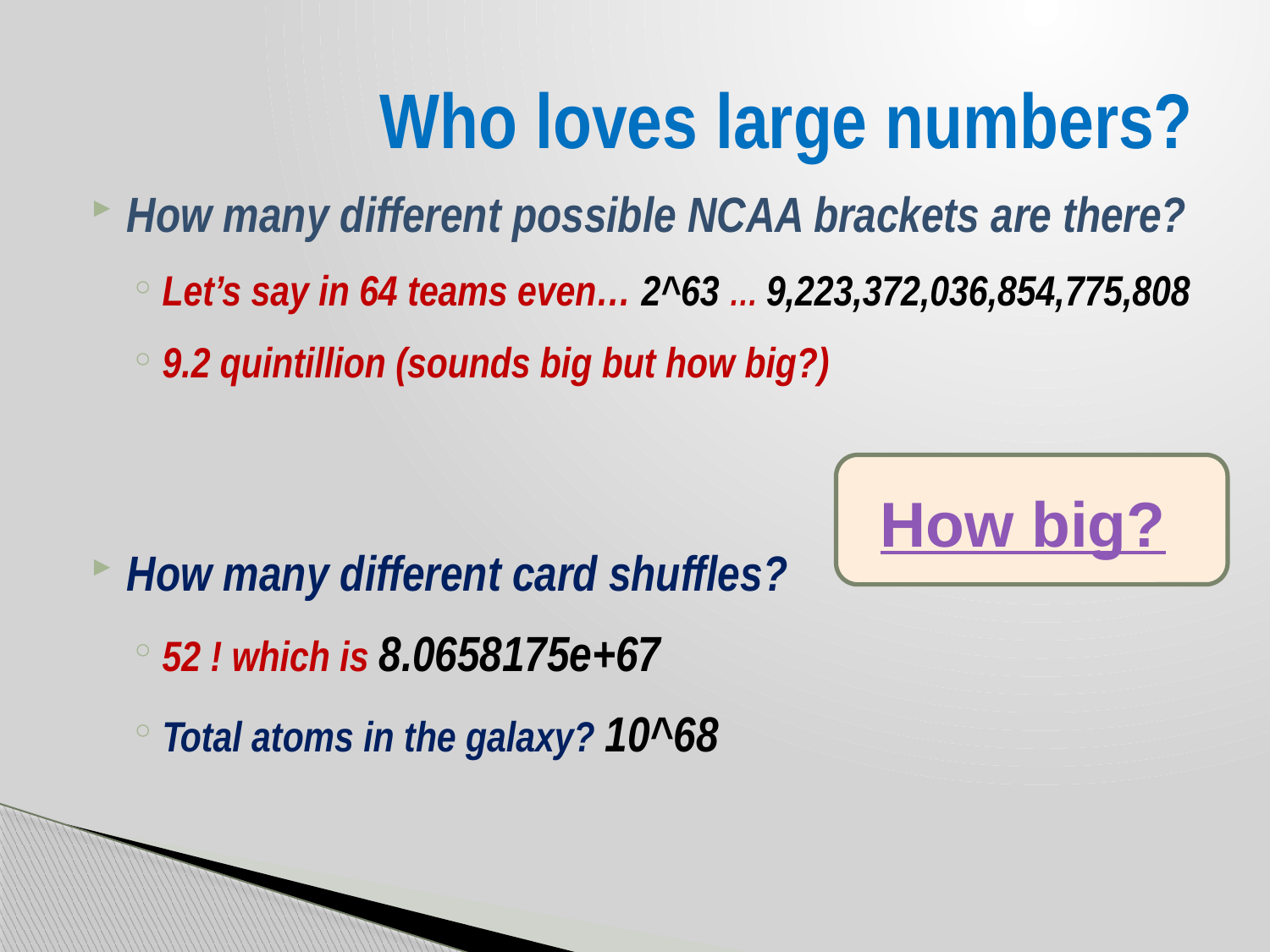

# Who loves large numbers?
How many different possible NCAA brackets are there?
Let’s say in 64 teams even… 2^63 … 9,223,372,036,854,775,808
9.2 quintillion (sounds big but how big?)

How many different card shuffles?
52 ! which is 8.0658175e+67
Total atoms in the galaxy? 10^68

How big?